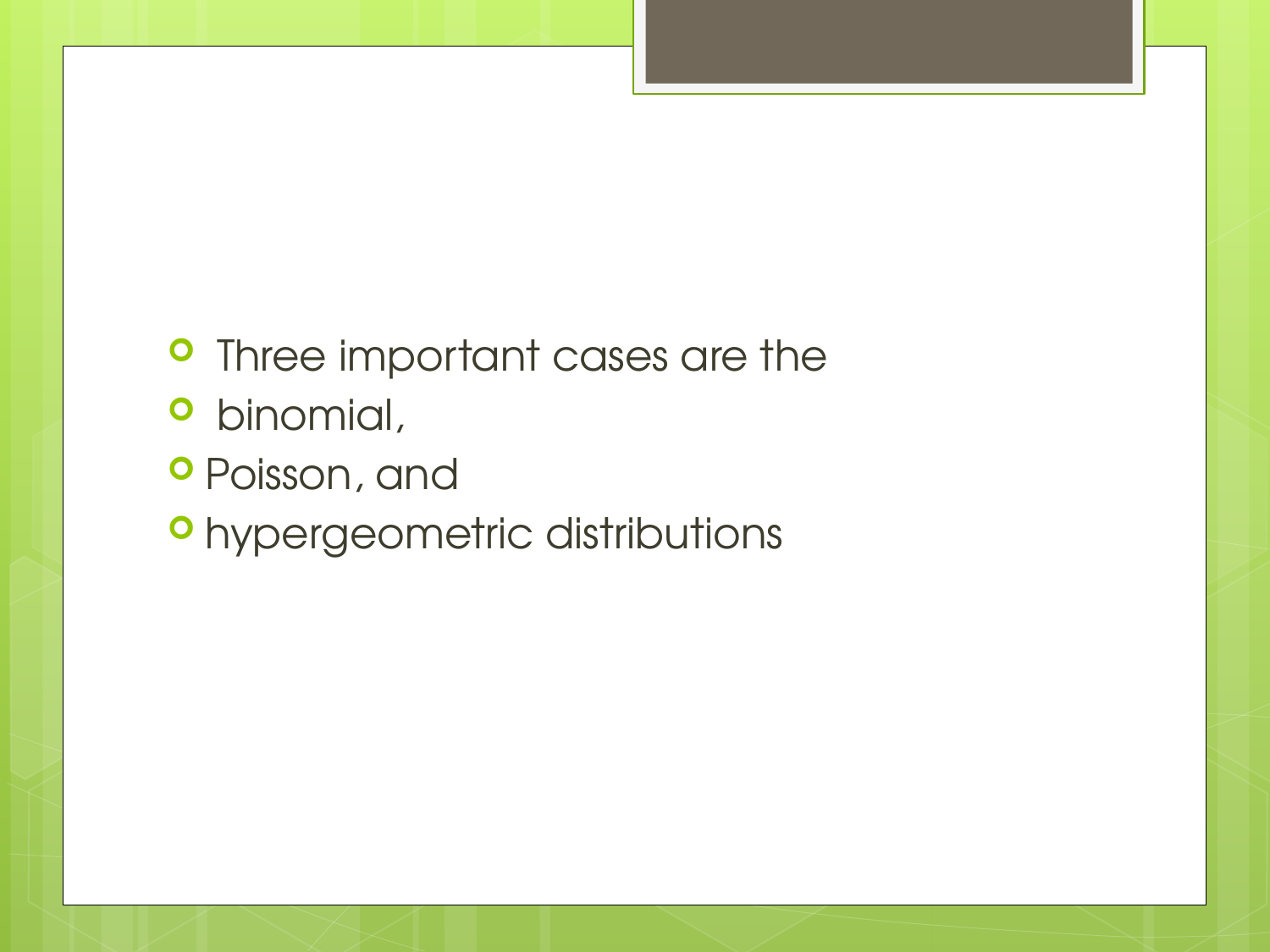

#
 Three important cases are the
 binomial,
Poisson, and
hypergeometric distributions